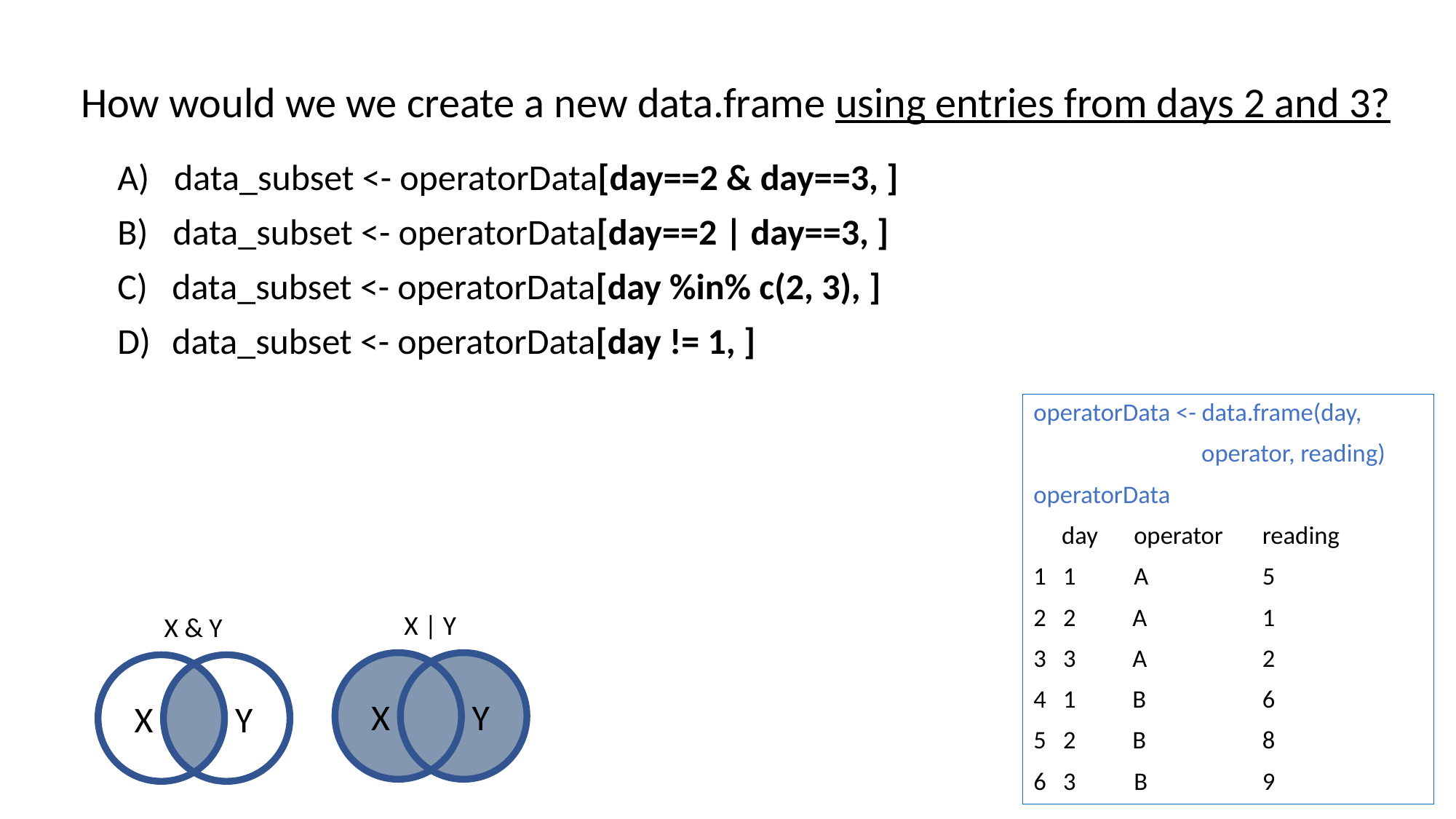

How would we we create a new data.frame using entries from days 2 and 3?

A)   data_subset <- operatorData[day==2 & day==3, ]
B)   data_subset <- operatorData[day==2 | day==3, ]
data_subset <- operatorData[day %in% c(2, 3), ]
data_subset <- operatorData[day != 1, ]

operatorData <- data.frame(day,
	            operator, reading)
operatorData
     day 	operator 	     reading
1   1        	A       	     5
2   2          A       	     1
3   3          A       	     2
4   1          B       	     6
5   2          B       	     8
6   3        	B       	     9
X | Y

X          Y
X & Y

X          Y